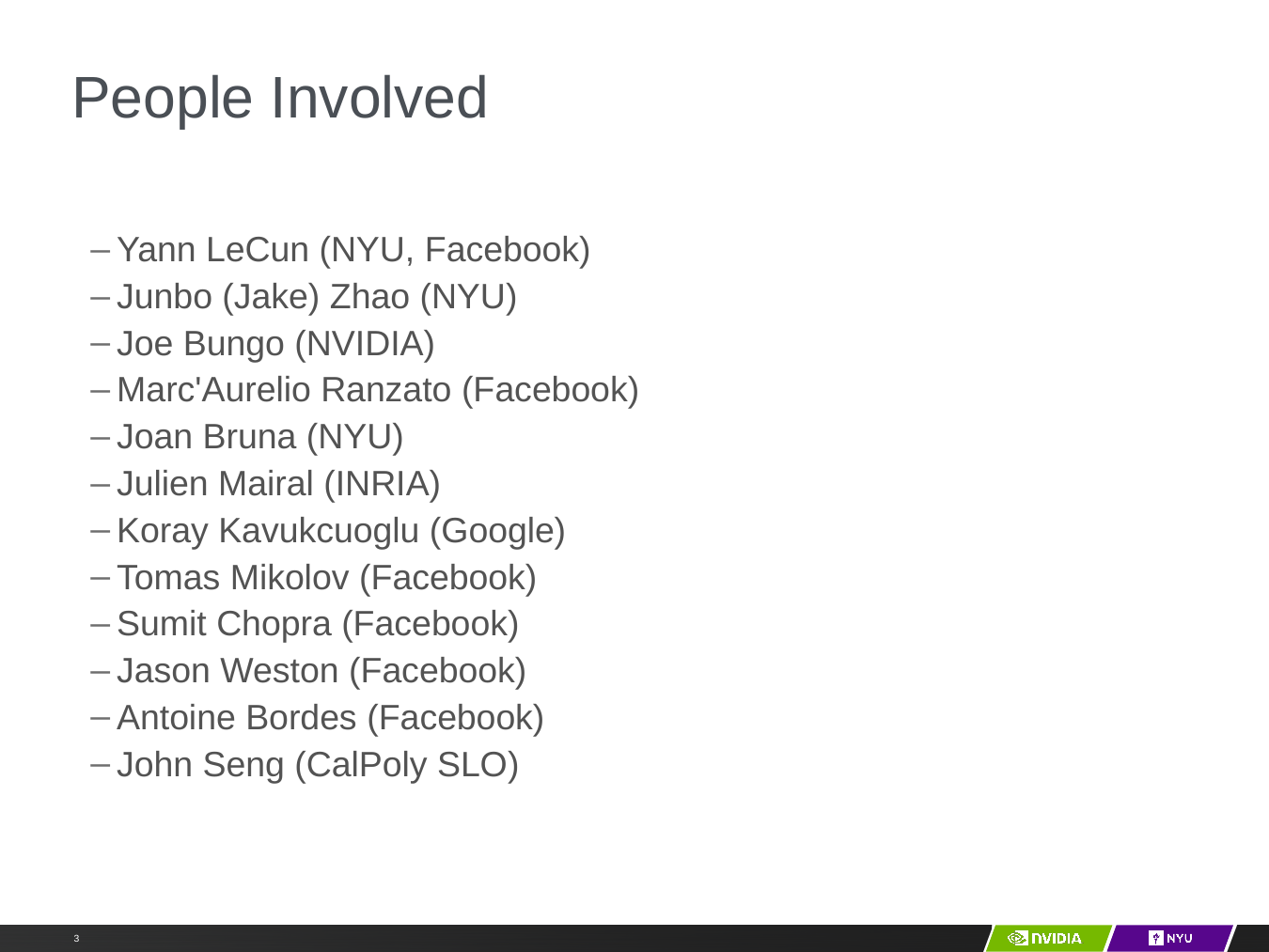

# People Involved
Yann LeCun (NYU, Facebook)
Junbo (Jake) Zhao (NYU)
Joe Bungo (NVIDIA)
Marc'Aurelio Ranzato (Facebook)
Joan Bruna (NYU)
Julien Mairal (INRIA)
Koray Kavukcuoglu (Google)
Tomas Mikolov (Facebook)
Sumit Chopra (Facebook)
Jason Weston (Facebook)
Antoine Bordes (Facebook)
John Seng (CalPoly SLO)